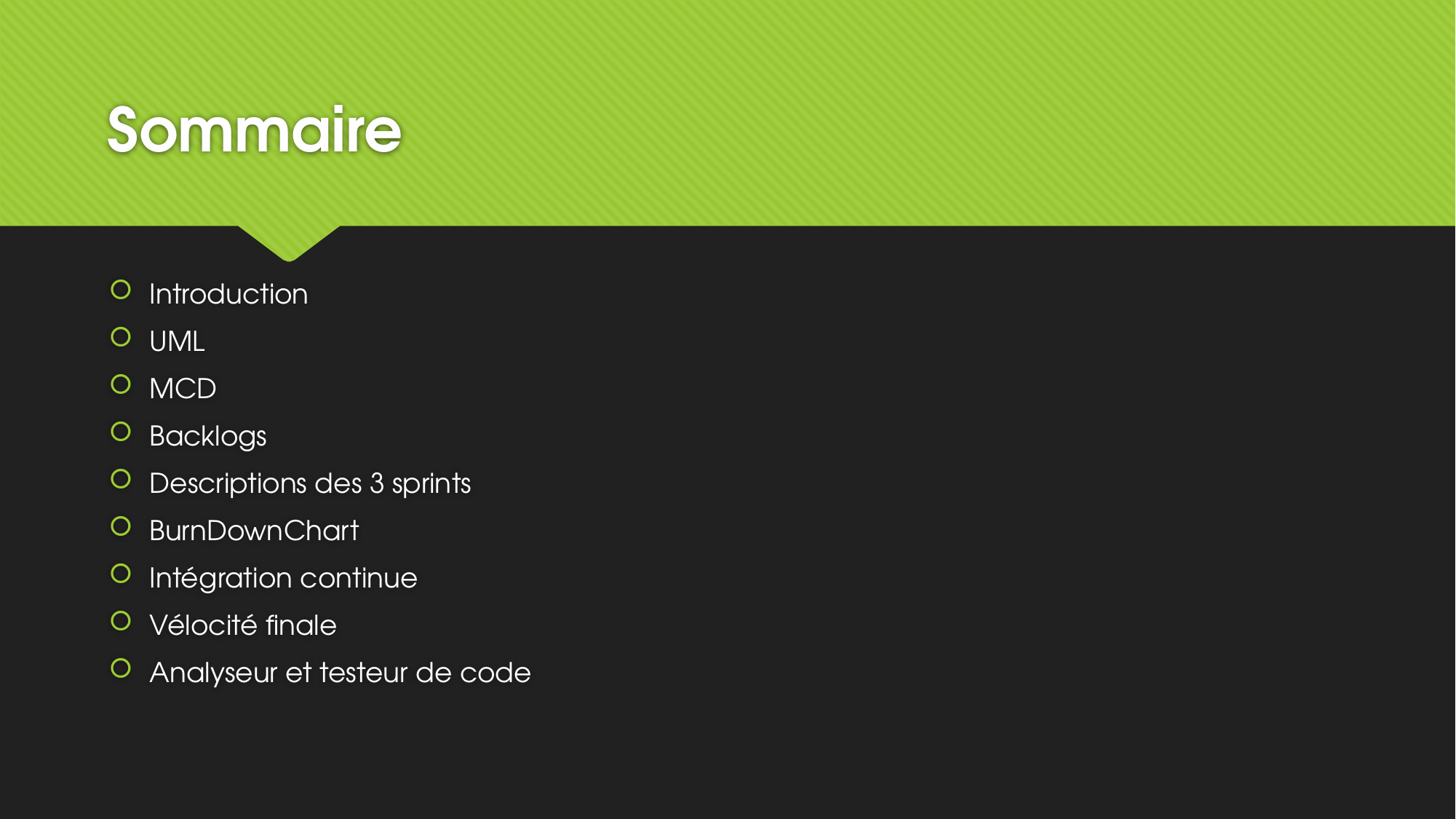

# Sommaire
Introduction
UML
MCD
Backlogs
Descriptions des 3 sprints
BurnDownChart
Intégration continue
Vélocité finale
Analyseur et testeur de code